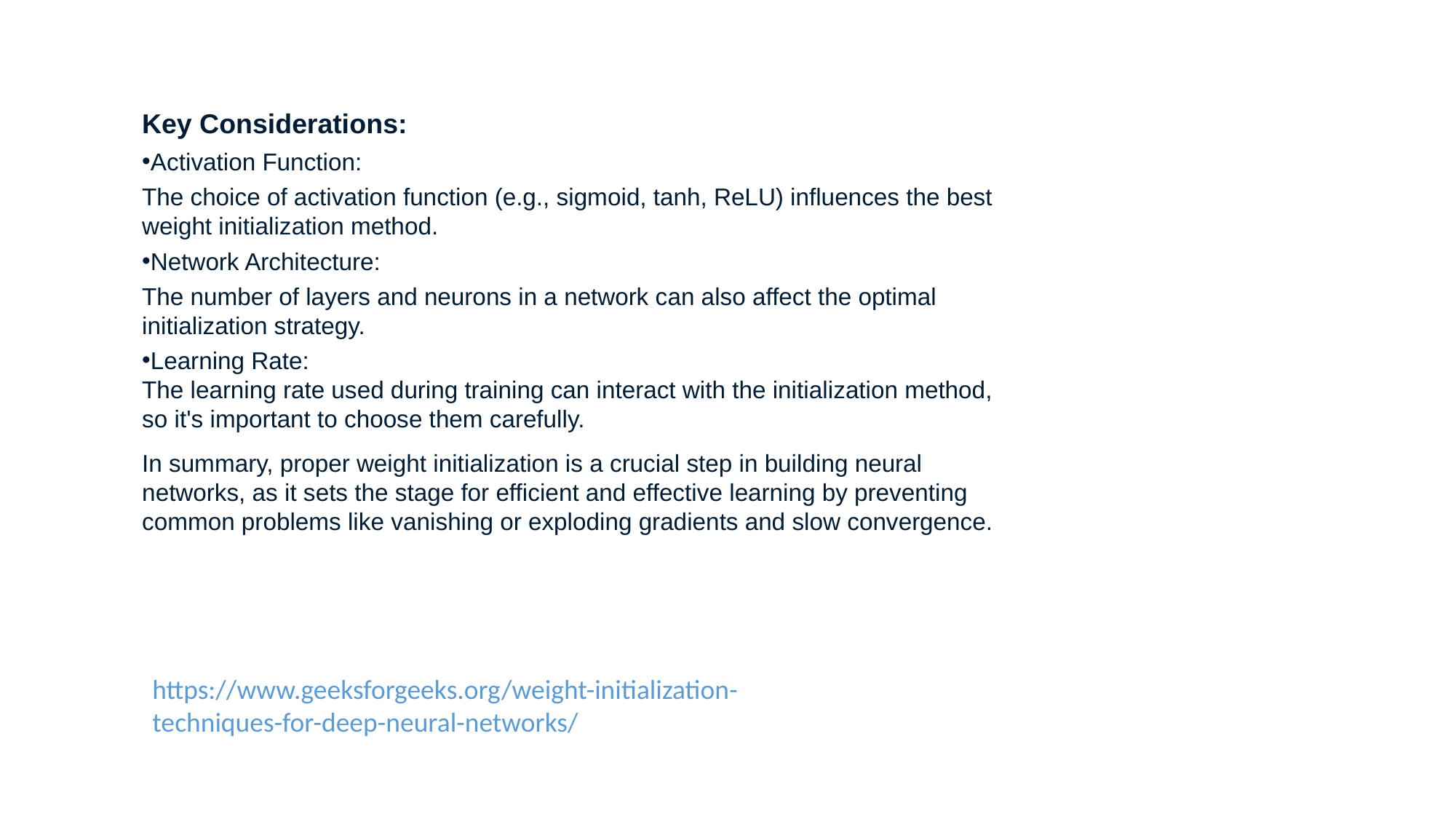

Key Considerations:
Activation Function:
The choice of activation function (e.g., sigmoid, tanh, ReLU) influences the best weight initialization method.
Network Architecture:
The number of layers and neurons in a network can also affect the optimal initialization strategy.
Learning Rate:
The learning rate used during training can interact with the initialization method, so it's important to choose them carefully.
In summary, proper weight initialization is a crucial step in building neural networks, as it sets the stage for efficient and effective learning by preventing common problems like vanishing or exploding gradients and slow convergence.
https://www.geeksforgeeks.org/weight-initialization-techniques-for-deep-neural-networks/